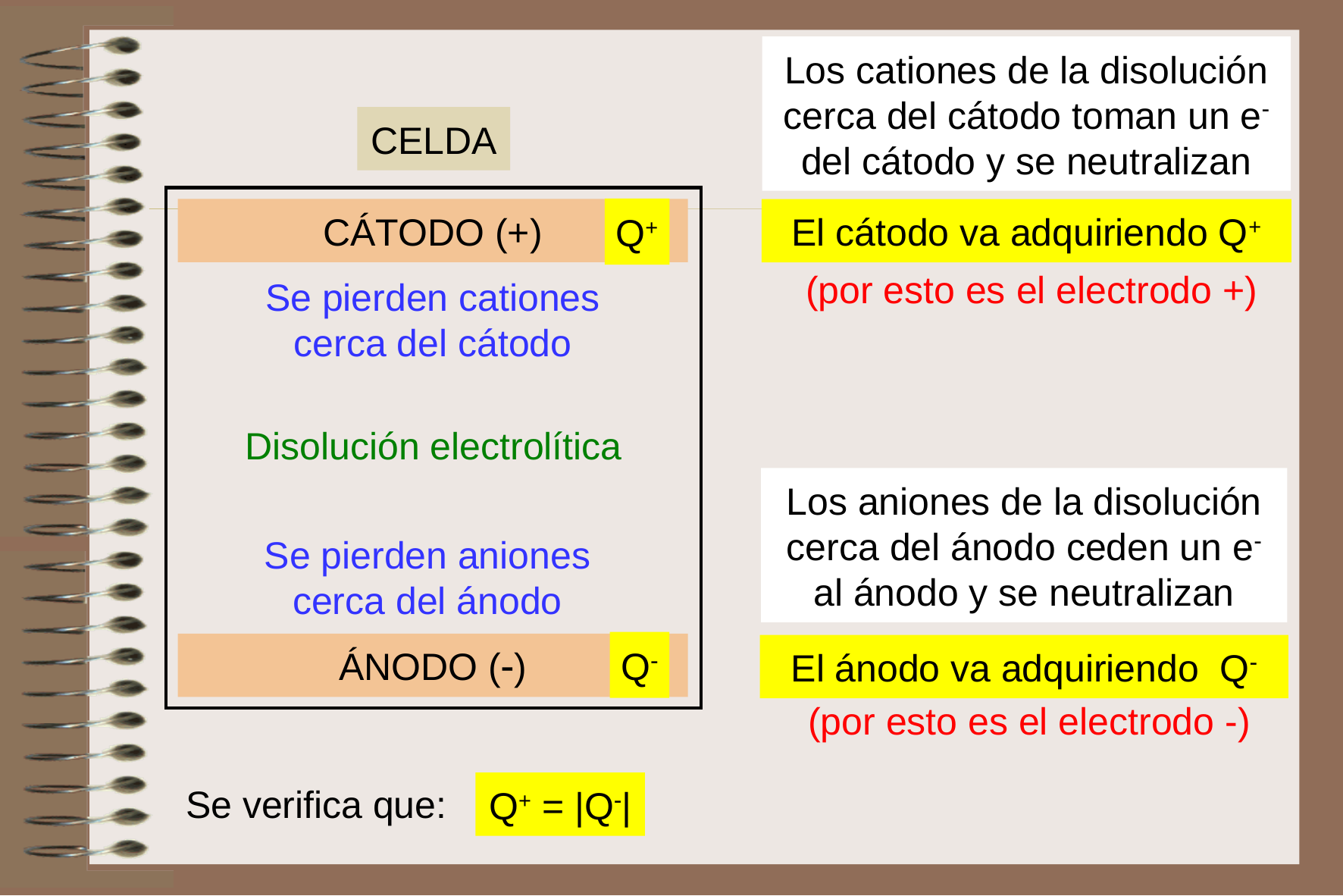

Los cationes de la disolución cerca del cátodo toman un e− del cátodo y se neutralizan
CELDA

CÁTODO (+)
Disolución electrolítica
ÁNODO (−)
El cátodo va adquiriendo Q+
Q+
 (por esto es el electrodo +)
Se pierden cationes cerca del cátodo
Los aniones de la disolución cerca del ánodo ceden un e−
al ánodo y se neutralizan
Se pierden aniones cerca del ánodo
El ánodo va adquiriendo  Q−
Q−
 (por esto es el electrodo -)
Q+ = |Q−|
 Se verifica que: